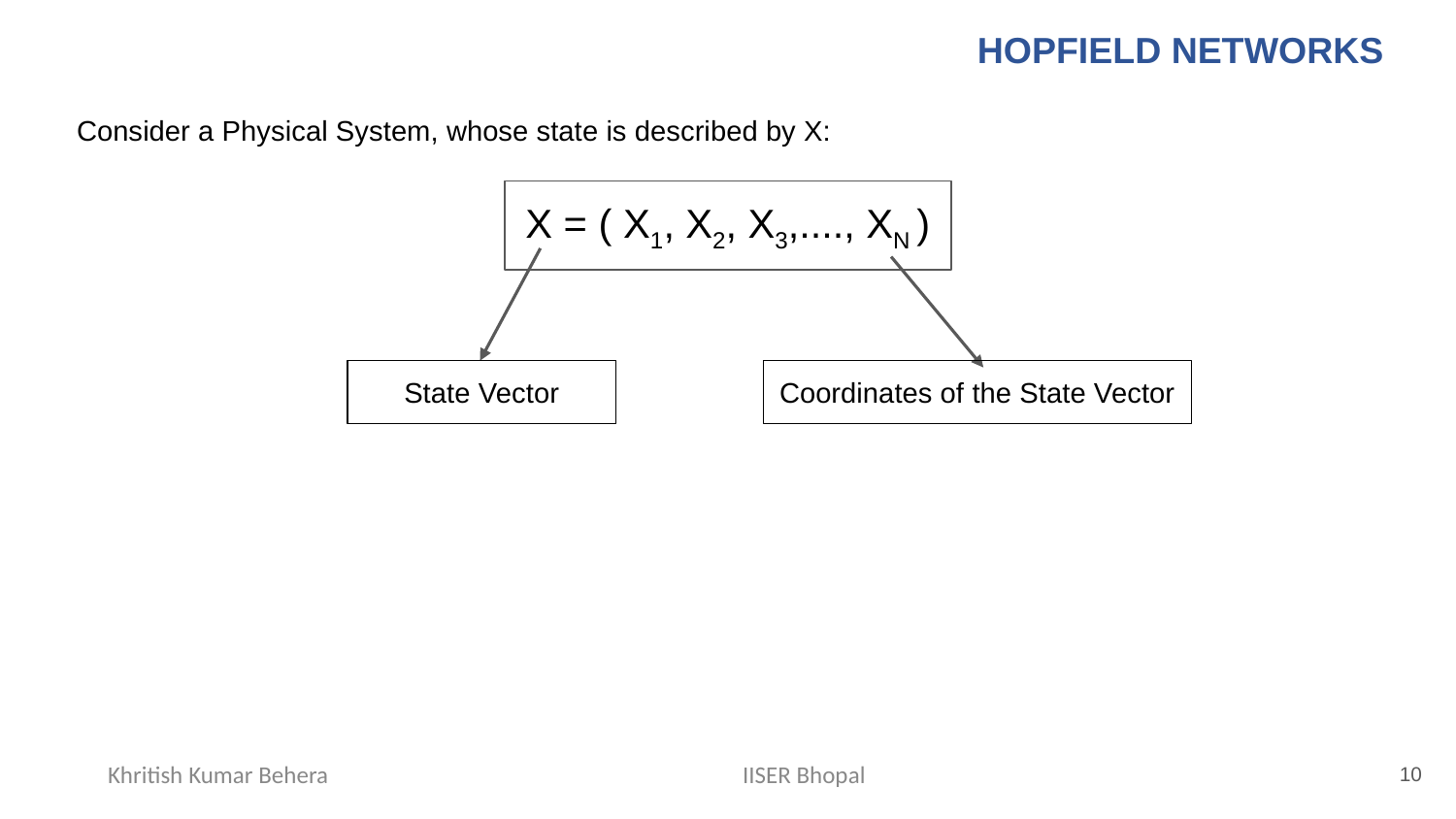

HOPFIELD NETWORKS
Consider a Physical System, whose state is described by X:
X = ( X1, X2, X3,...., XN )
State Vector
Coordinates of the State Vector
10
Khritish Kumar Behera
IISER Bhopal